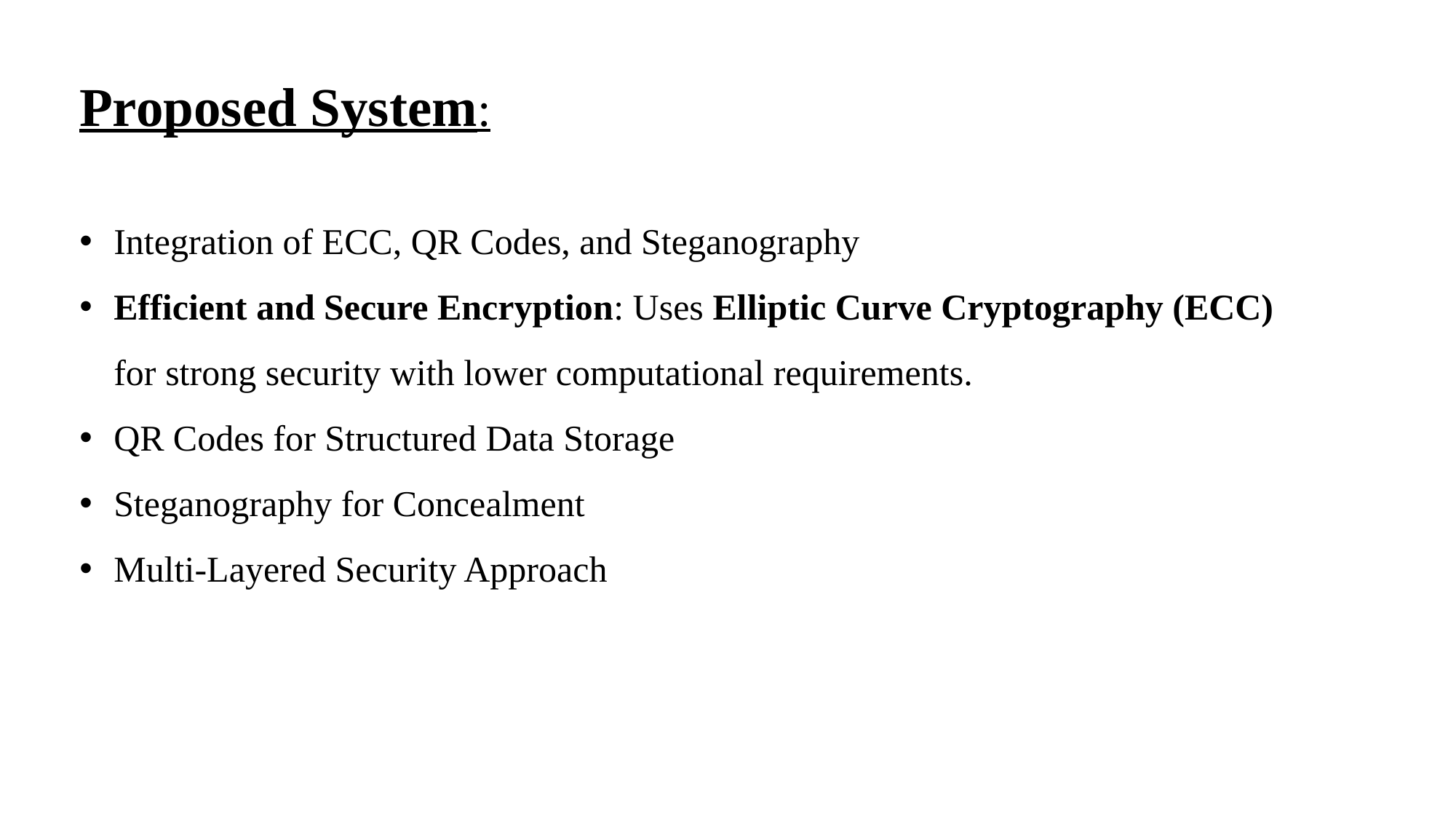

Proposed System:
Integration of ECC, QR Codes, and Steganography
Efficient and Secure Encryption: Uses Elliptic Curve Cryptography (ECC) for strong security with lower computational requirements.
QR Codes for Structured Data Storage
Steganography for Concealment
Multi-Layered Security Approach